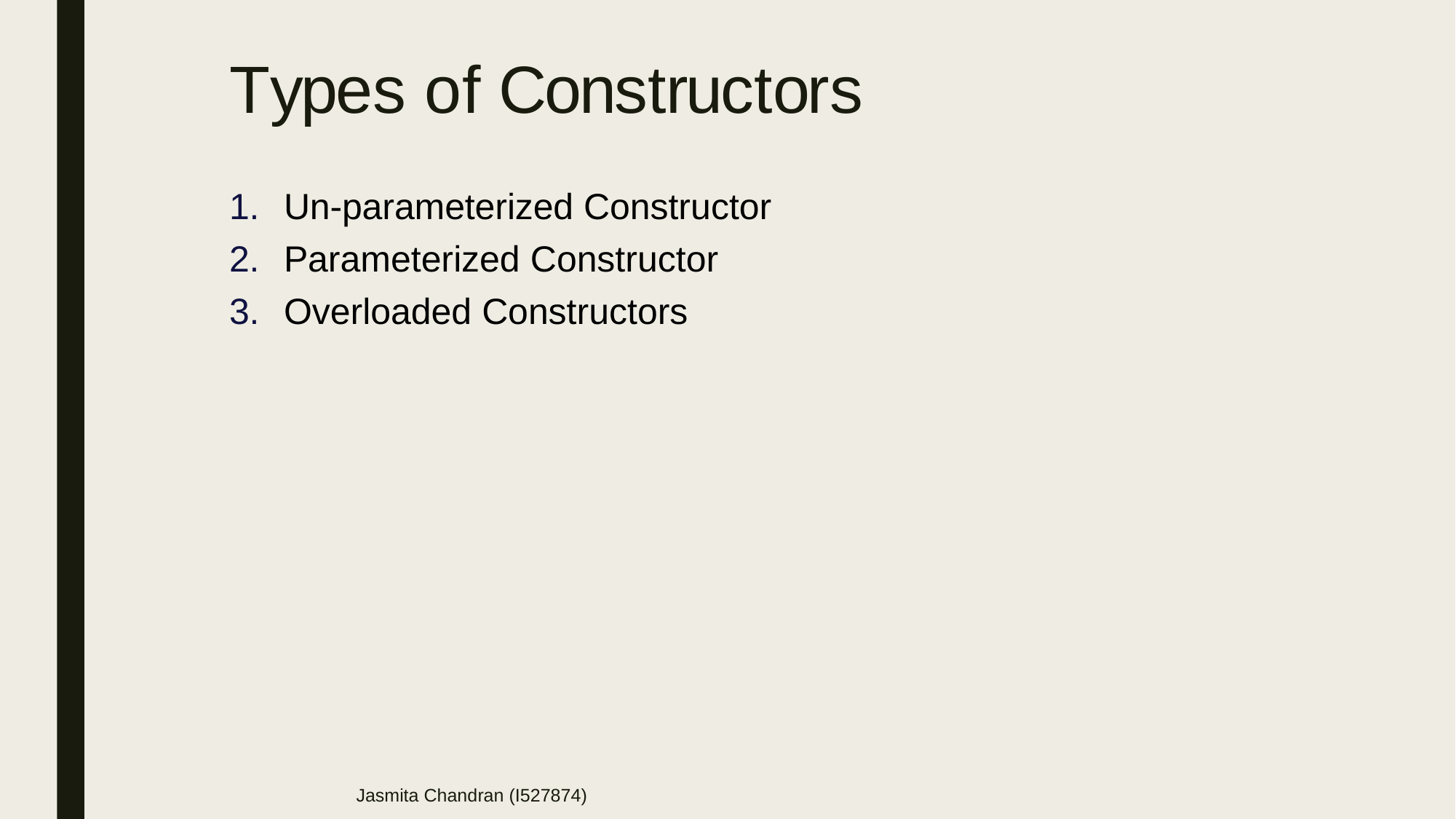

# Types of Constructors
Un-parameterized Constructor
Parameterized Constructor
Overloaded Constructors
Jasmita Chandran (I527874)